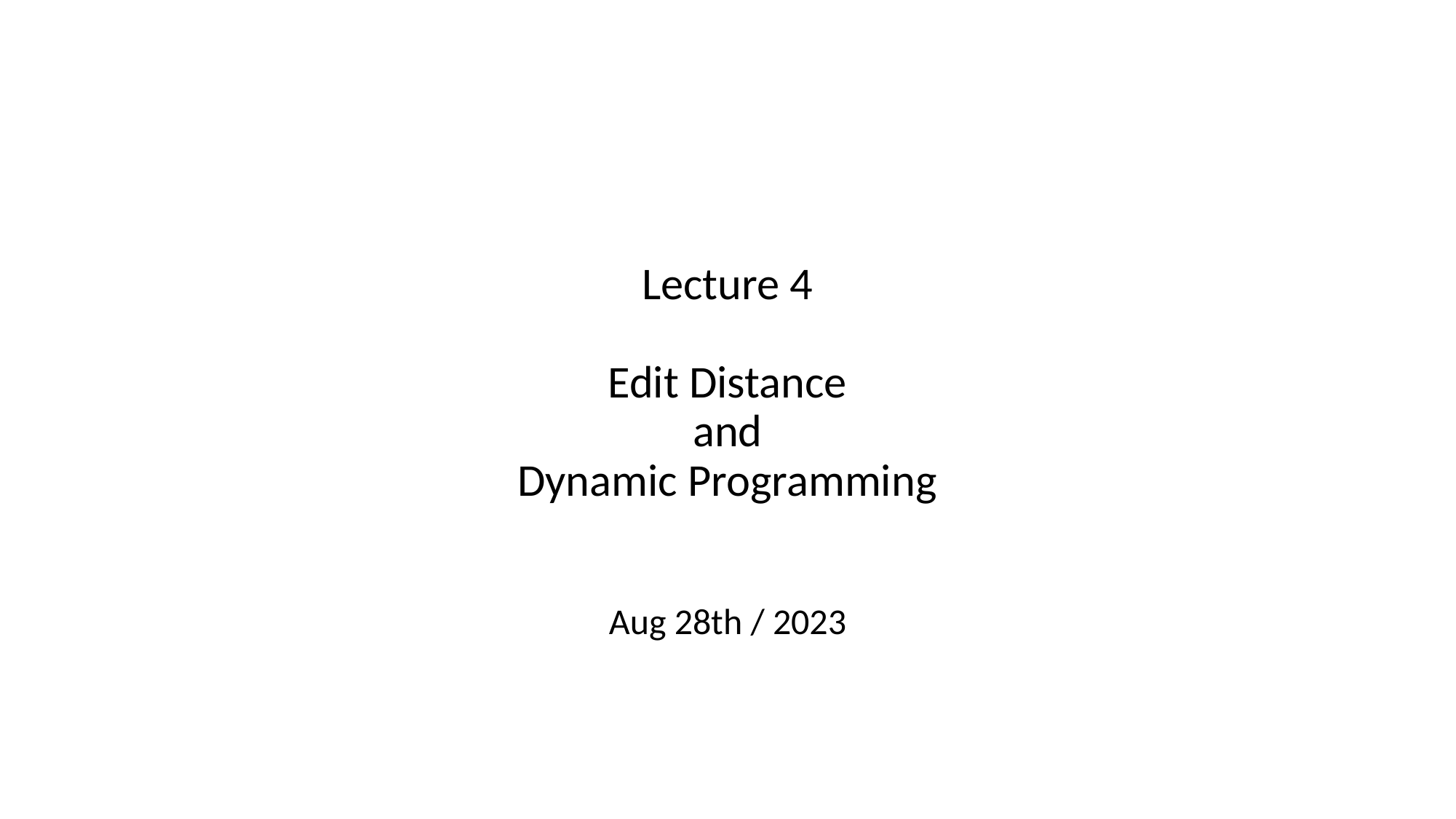

# Lecture 4 Edit Distance and Dynamic Programming
Aug 28th / 2023